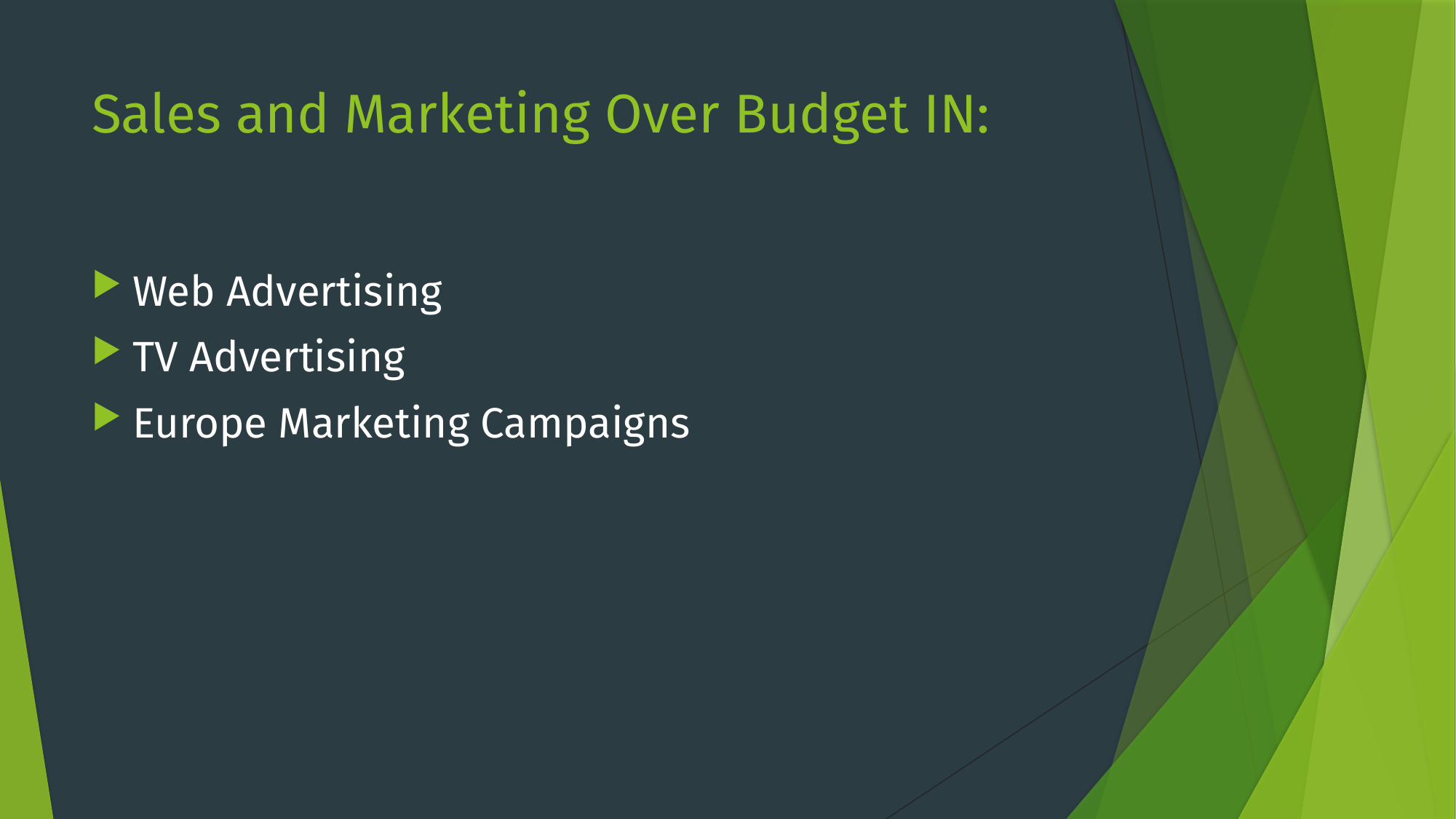

# Sales and Marketing Over Budget IN:
Web Advertising
TV Advertising
Europe Marketing Campaigns